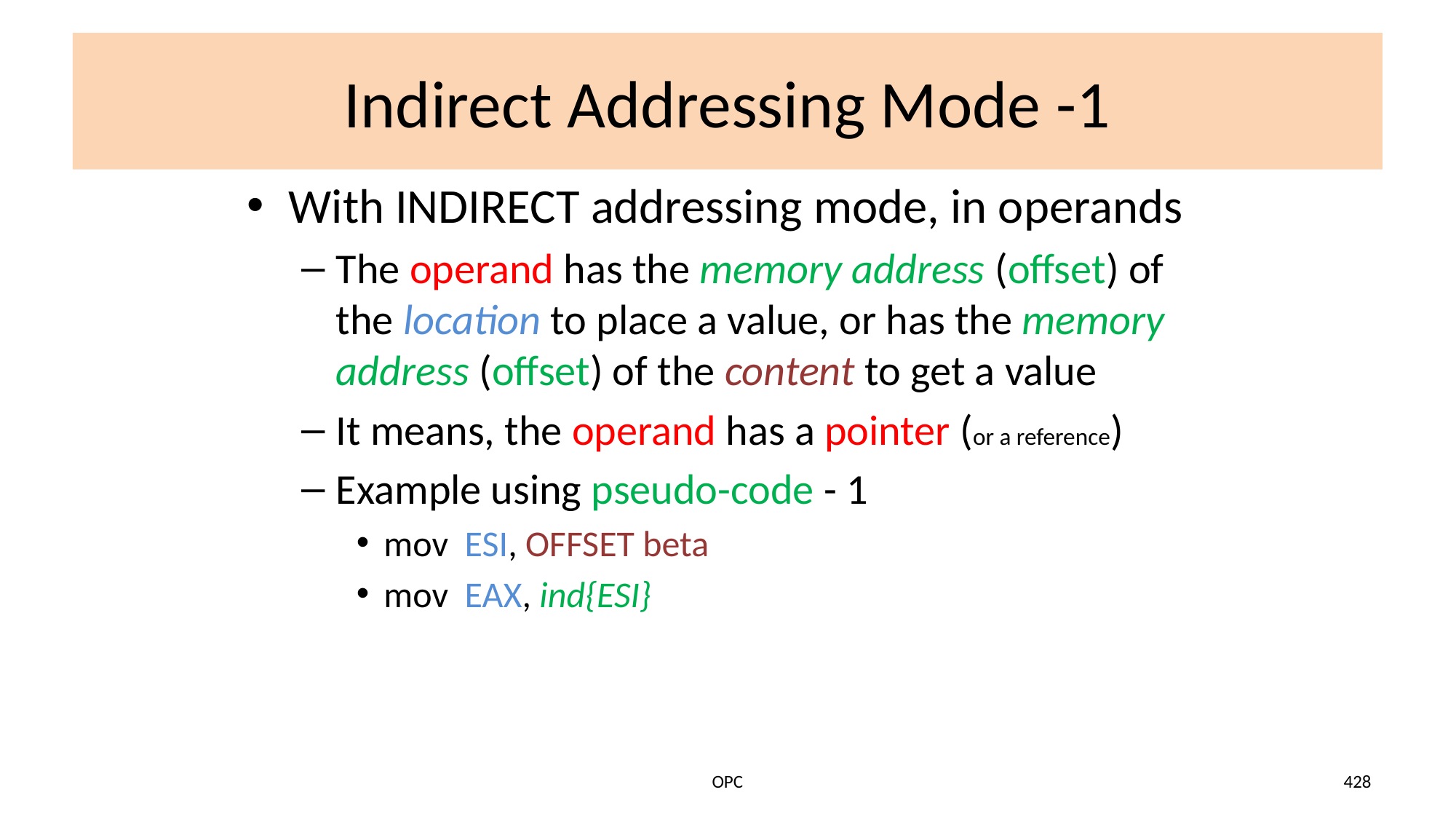

# Indirect Addressing Mode -1
With INDIRECT addressing mode, in operands
The operand has the memory address (offset) of the location to place a value, or has the memory address (offset) of the content to get a value
It means, the operand has a pointer (or a reference)
Example using pseudo-code - 1
mov  ESI, OFFSET beta
mov  EAX, ind{ESI}

OPC
428